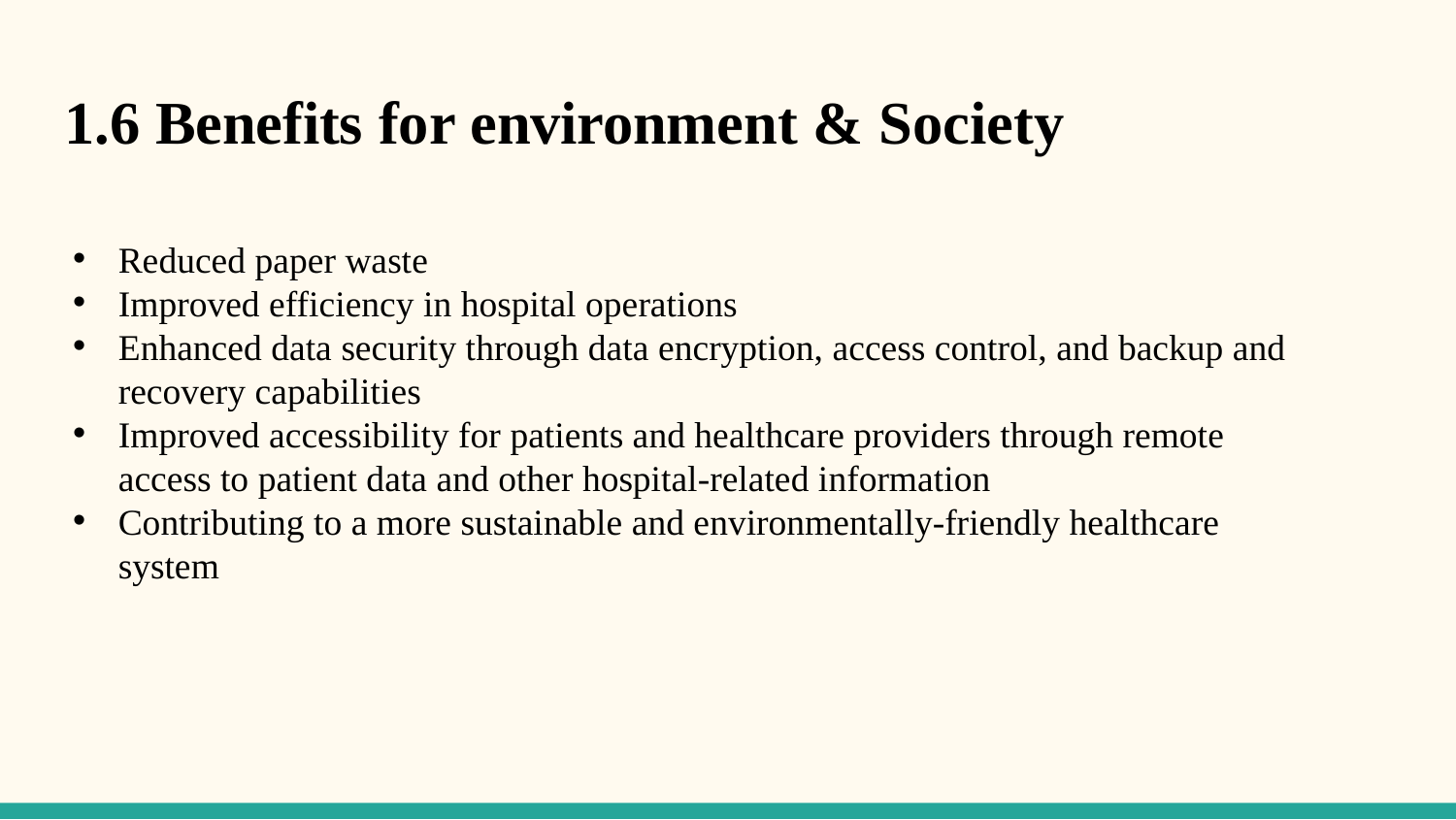

# 1.6 Benefits for environment & Society
Reduced paper waste
Improved efficiency in hospital operations
Enhanced data security through data encryption, access control, and backup and recovery capabilities
Improved accessibility for patients and healthcare providers through remote access to patient data and other hospital-related information
Contributing to a more sustainable and environmentally-friendly healthcare system